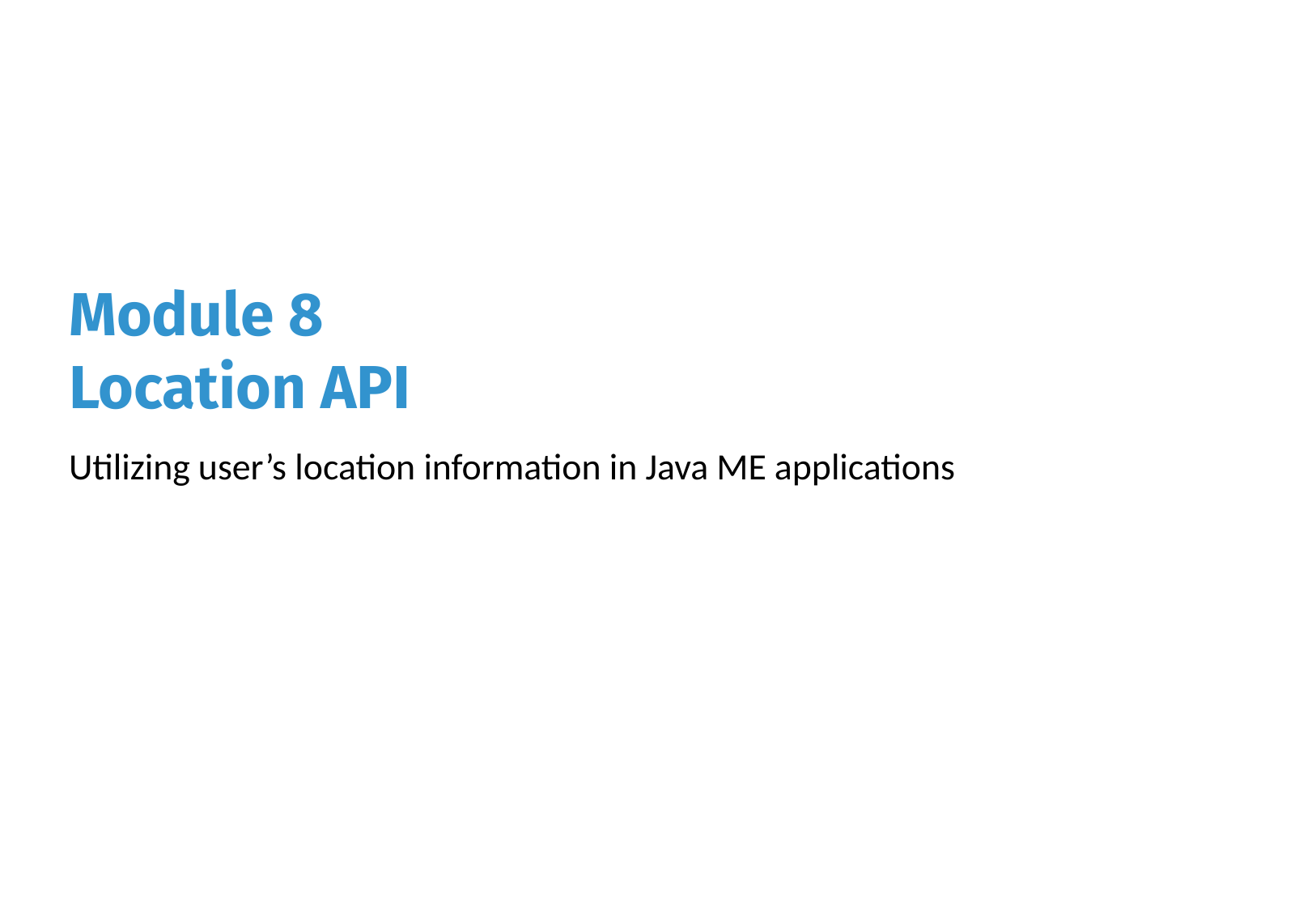

# Module 8 Location API
Utilizing user’s location information in Java ME applications